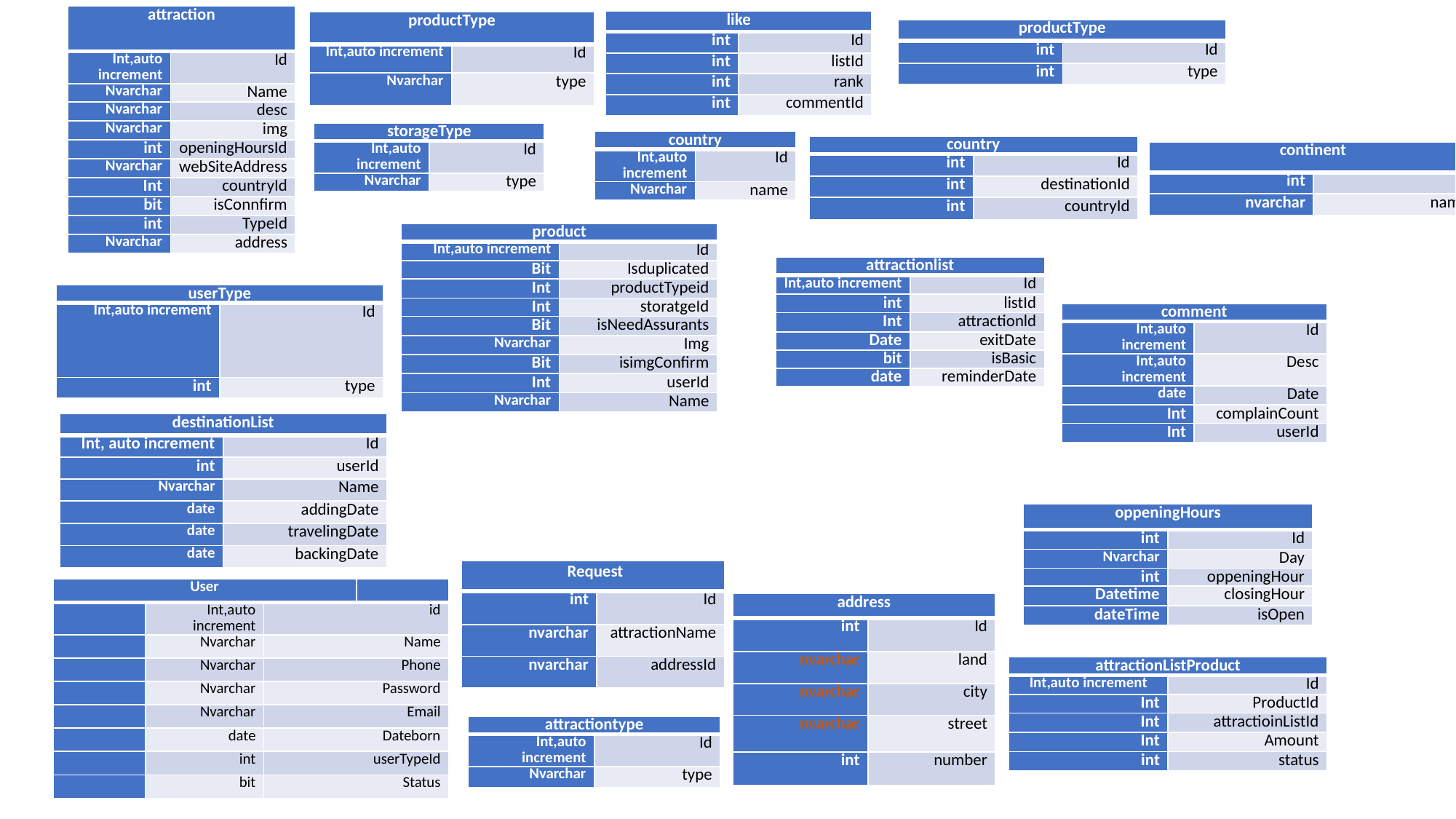

| attraction |  |
| --- | --- |
| Int,auto increment | Id |
| Nvarchar | Name |
| Nvarchar | desc |
| Nvarchar | img |
| int | openingHoursId |
| Nvarchar | webSiteAddress |
| Int | countryId |
| bit | isConnfirm |
| int | TypeId |
| Nvarchar | address |
| like |  |
| --- | --- |
| int | Id |
| int | listId |
| int | rank |
| int | commentId |
| productType |  |
| --- | --- |
| Int,auto increment | Id |
| Nvarchar | type |
| productType |  |
| --- | --- |
| int | Id |
| int | type |
| storageType |  |
| --- | --- |
| Int,auto increment | Id |
| Nvarchar | type |
| country |  |
| --- | --- |
| Int,auto increment | Id |
| Nvarchar | name |
| country |  |
| --- | --- |
| int | Id |
| int | destinationId |
| int | countryId |
| continent |  |
| --- | --- |
| int | Id |
| nvarchar | name |
| product |  |
| --- | --- |
| Int,auto increment | Id |
| Bit | Isduplicated |
| Int | productTypeid |
| Int | storatgeId |
| Bit | isNeedAssurants |
| Nvarchar | Img |
| Bit | isimgConfirm |
| Int | userId |
| Nvarchar | Name |
| attractionlist |  |
| --- | --- |
| Int,auto increment | Id |
| int | listId |
| Int | attractionld |
| Date | exitDate |
| bit | isBasic |
| date | reminderDate |
| userType |  |
| --- | --- |
| Int,auto increment | Id |
| int | type |
| comment |  |
| --- | --- |
| Int,auto increment | Id |
| Int,auto increment | Desc |
| date | Date |
| Int | complainCount |
| Int | userId |
| destinationList |  |
| --- | --- |
| Int, auto increment | Id |
| int | userId |
| Nvarchar | Name |
| date | addingDate |
| date | travelingDate |
| date | backingDate |

| oppeningHours |  |
| --- | --- |
| int | Id |
| Nvarchar | Day |
| int | oppeningHour |
| Datetime | closingHour |
| dateTime | isOpen |
| Request |  |
| --- | --- |
| int | Id |
| nvarchar | attractionName |
| nvarchar | addressId |
| User |  |  |  |
| --- | --- | --- | --- |
|  | Int,auto increment | id |  |
|  | Nvarchar | Name |  |
|  | Nvarchar | Phone |  |
|  | Nvarchar | Password |  |
|  | Nvarchar | Email |  |
|  | date | Dateborn |  |
|  | int | userTypeId |  |
|  | bit | Status |  |
| address |  |
| --- | --- |
| int | Id |
| nvarchar | land |
| nvarchar | city |
| nvarchar | street |
| int | number |
| attractionListProduct |  |
| --- | --- |
| Int,auto increment | Id |
| Int | ProductId |
| Int | attractioinListId |
| Int | Amount |
| int | status |
| attractiontype |  |
| --- | --- |
| Int,auto increment | Id |
| Nvarchar | type |